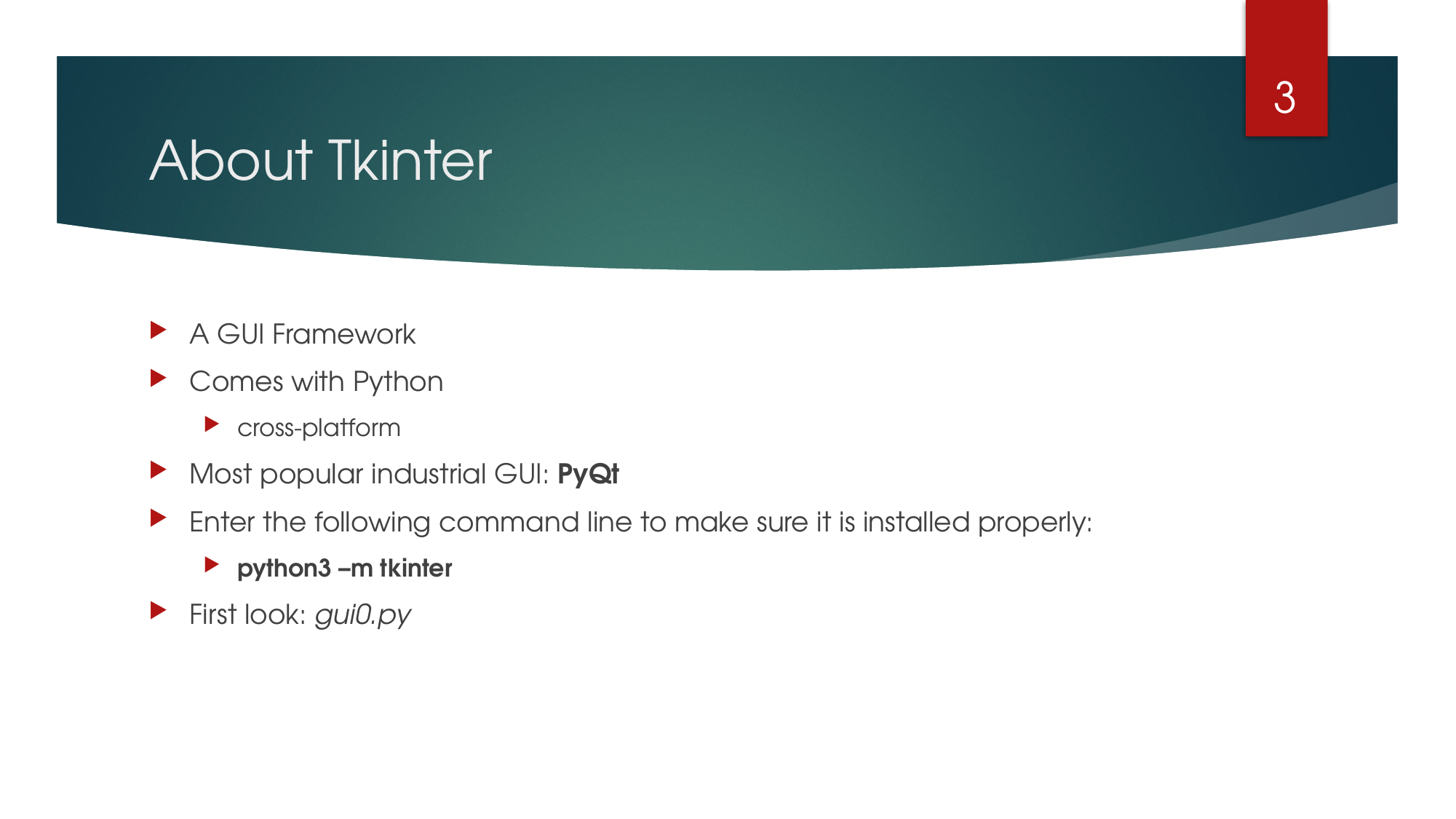

3
# About Tkinter
A GUI Framework
Comes with Python
cross-platform
Most popular industrial GUI: PyQt
Enter the following command line to make sure it is installed properly:
python3 –m tkinter
First look: gui0.py